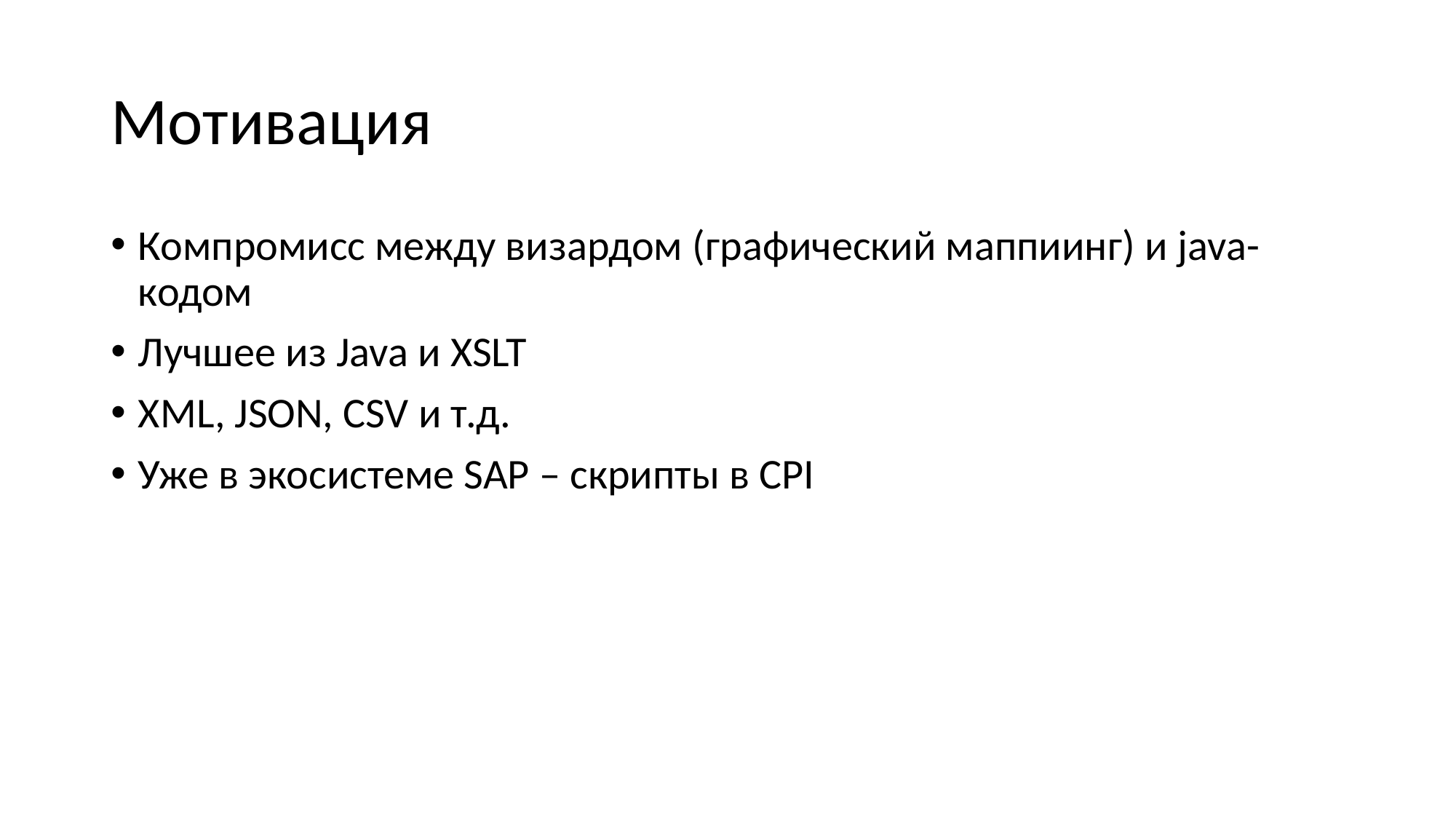

# Мотивация
Компромисс между визардом (графический маппиинг) и java-кодом
Лучшее из Java и XSLT
XML, JSON, CSV и т.д.
Уже в экосистеме SAP – скрипты в CPI